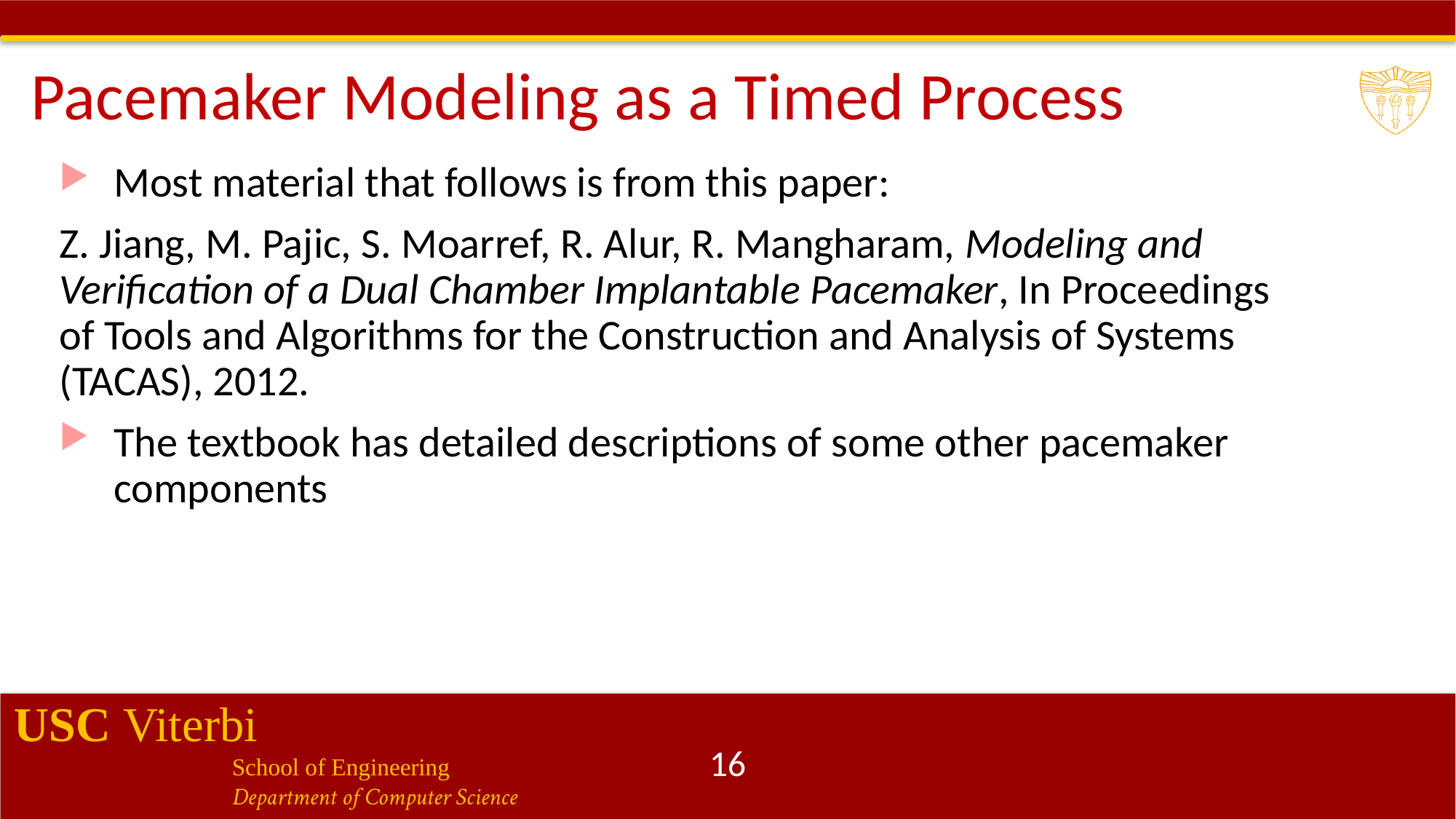

# Pacemaker Modeling as a Timed Process
Most material that follows is from this paper:
Z. Jiang, M. Pajic, S. Moarref, R. Alur, R. Mangharam, Modeling and Verification of a Dual Chamber Implantable Pacemaker, In Proceedings of Tools and Algorithms for the Construction and Analysis of Systems (TACAS), 2012.
The textbook has detailed descriptions of some other pacemaker components

16